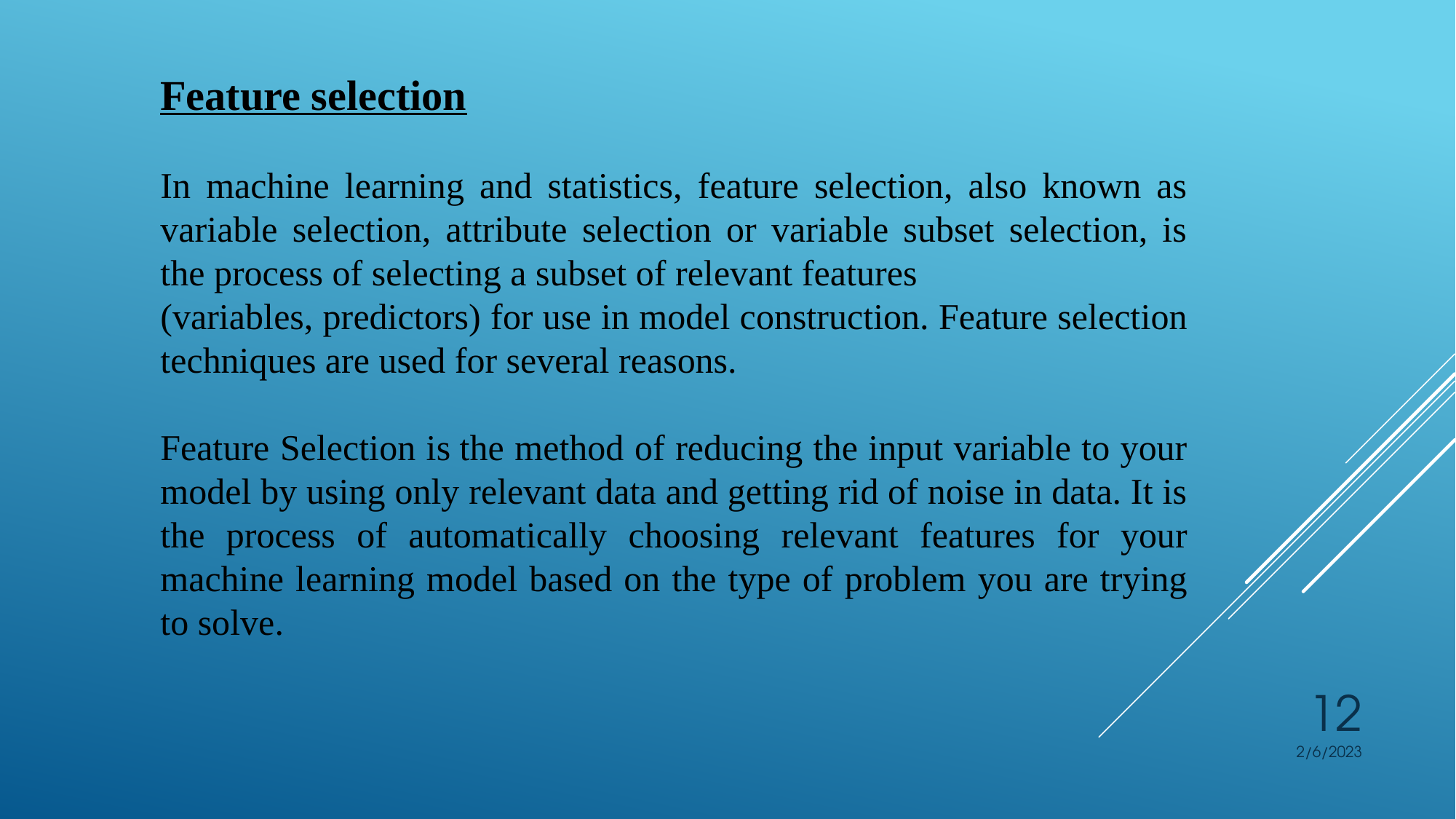

Feature selection

In machine learning and statistics, feature selection, also known as variable selection, attribute selection or variable subset selection, is the process of selecting a subset of relevant features
(variables, predictors) for use in model construction. Feature selection techniques are used for several reasons.

Feature Selection is the method of reducing the input variable to your model by using only relevant data and getting rid of noise in data. It is the process of automatically choosing relevant features for your machine learning model based on the type of problem you are trying to solve.
12
2/6/2023